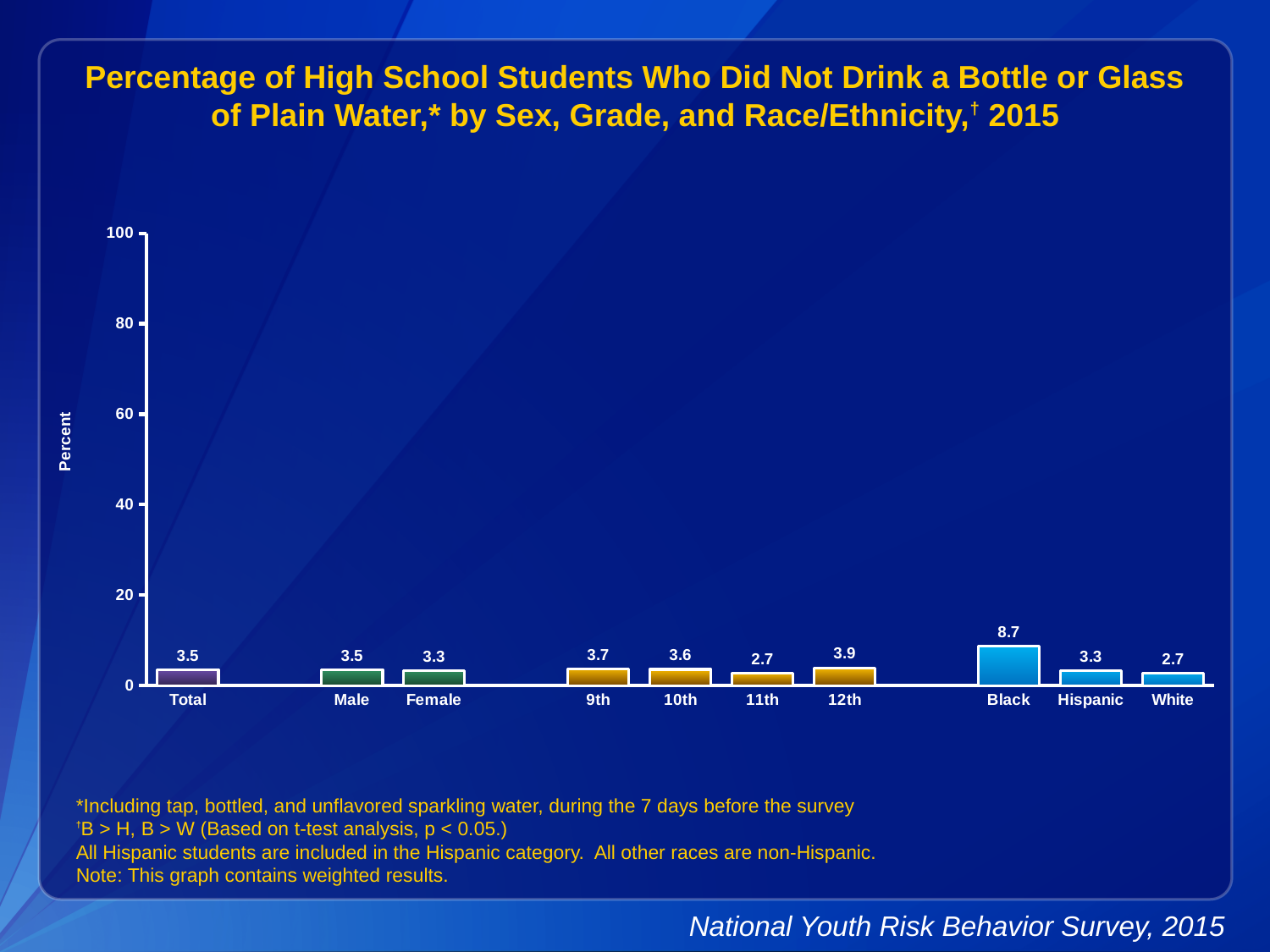

Percentage of High School Students Who Did Not Drink a Bottle or Glass of Plain Water,* by Sex, Grade, and Race/Ethnicity,† 2015

### Chart

| Category | Series 1 |
|---|---|
| Total | 3.5 |
|  | None |
| Male | 3.5 |
| Female | 3.3 |
|  | None |
| 9th | 3.7 |
| 10th | 3.6 |
| 11th | 2.7 |
| 12th | 3.9 |
|  | None |
| Black | 8.7 |
| Hispanic | 3.3 |
| White | 2.7 |
*Including tap, bottled, and unflavored sparkling water, during the 7 days before the survey
†B > H, B > W (Based on t-test analysis, p < 0.05.)
All Hispanic students are included in the Hispanic category.  All other races are non-Hispanic.
Note: This graph contains weighted results.
National Youth Risk Behavior Survey, 2015